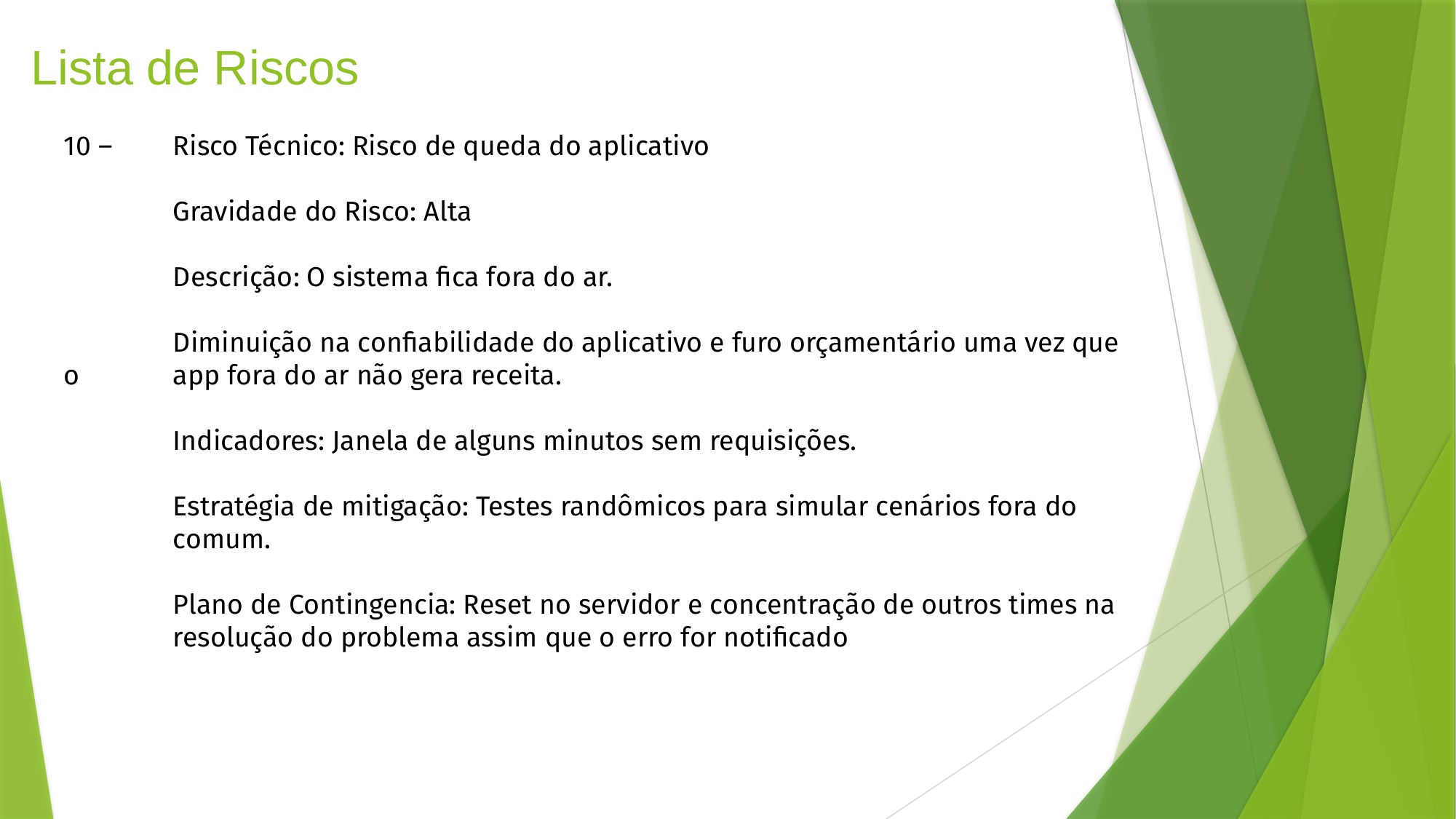

# Lista de Riscos
10 – 	Risco Técnico: Risco de queda do aplicativo

	Gravidade do Risco: Alta

	Descrição: O sistema fica fora do ar.

	Diminuição na confiabilidade do aplicativo e furo orçamentário uma vez que o 	app fora do ar não gera receita.

	Indicadores: Janela de alguns minutos sem requisições.

	Estratégia de mitigação: Testes randômicos para simular cenários fora do 	comum.

	Plano de Contingencia: Reset no servidor e concentração de outros times na 	resolução do problema assim que o erro for notificado